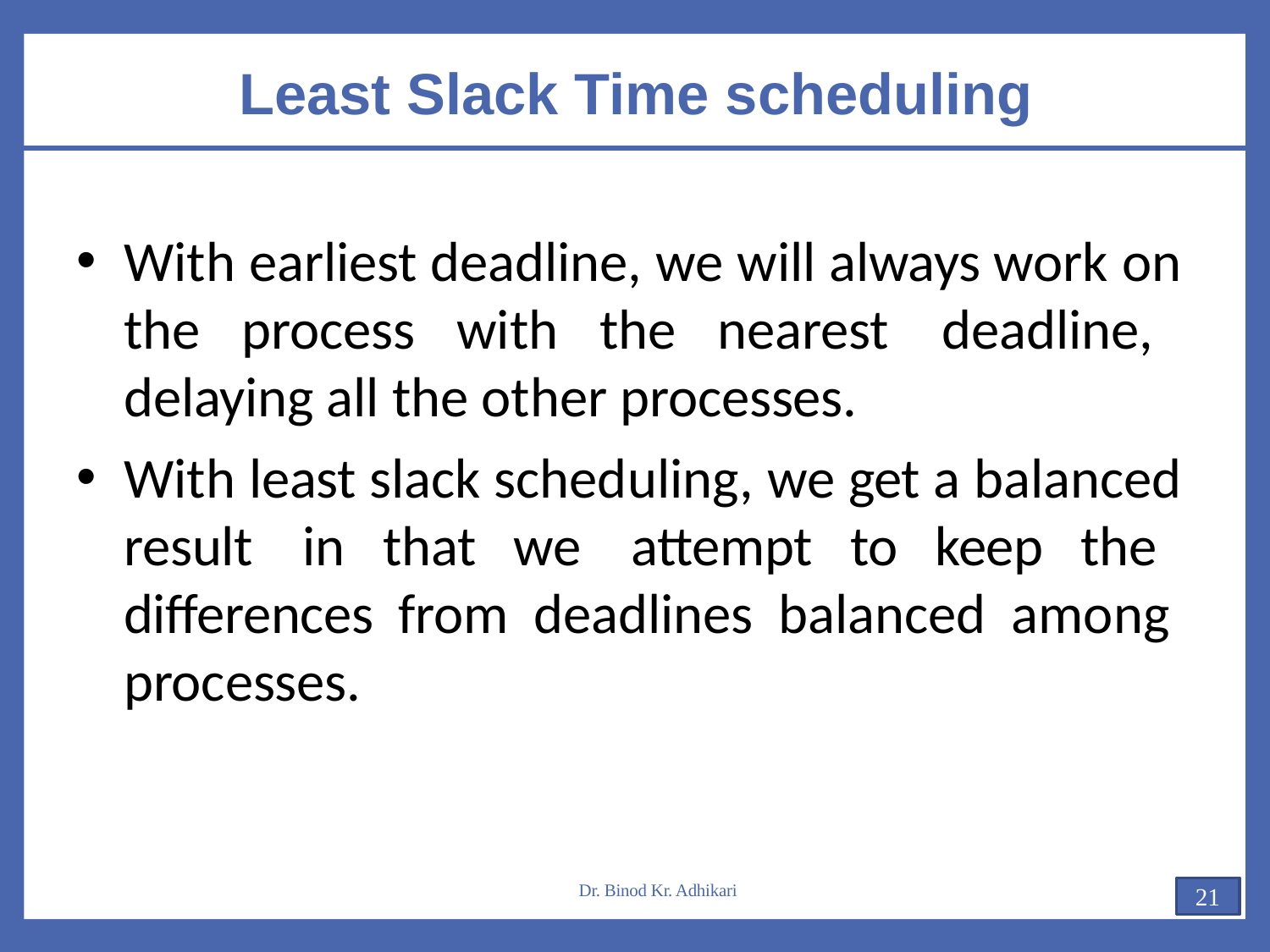

# Least Slack Time scheduling
With earliest deadline, we will always work on  the process with the nearest deadline,  delaying all the other processes.
With least slack scheduling, we get a balanced  result in that we attempt to keep the  differences from deadlines balanced among  processes.
Dr. Binod Kr. Adhikari